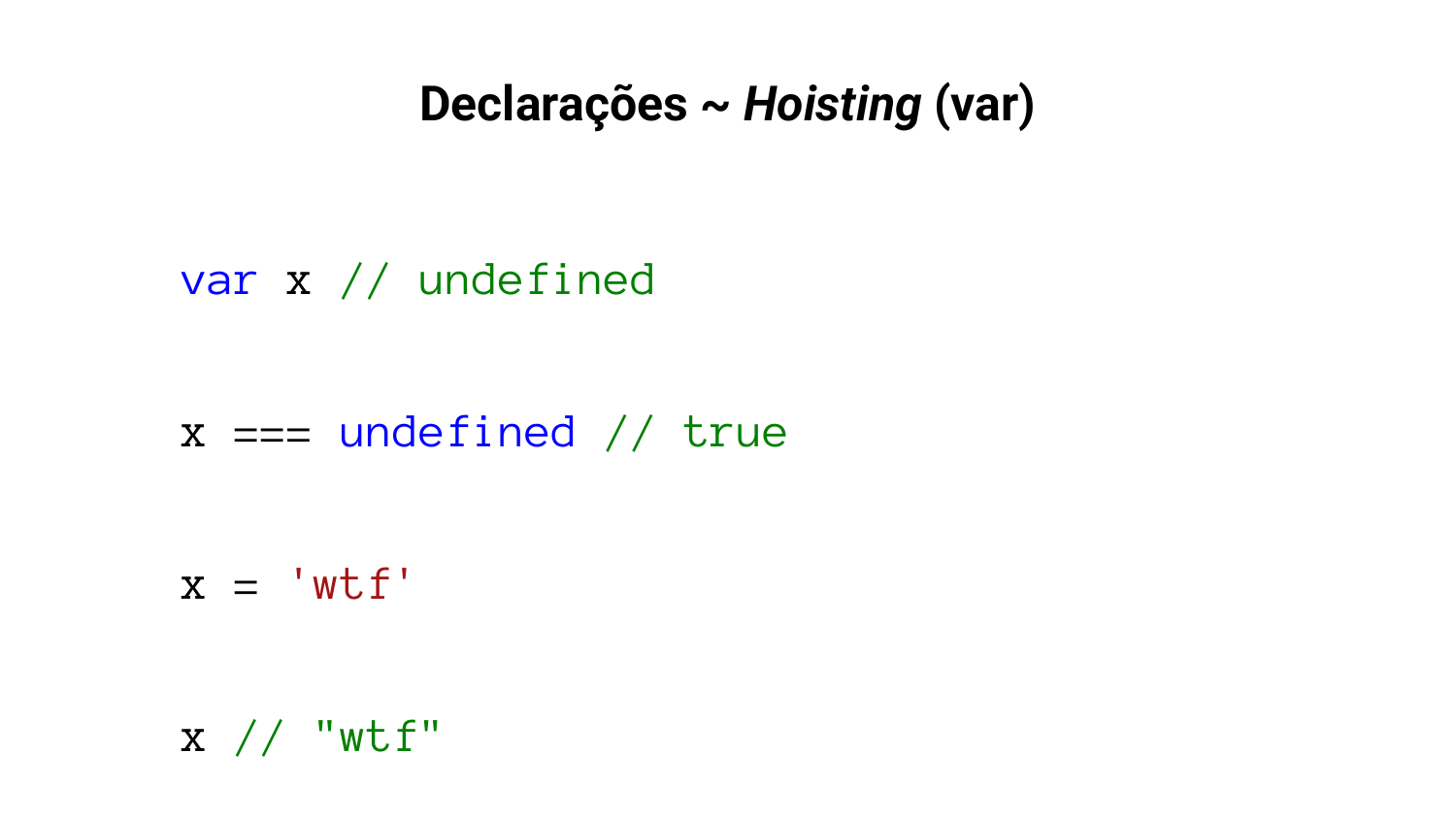

Declarações ~ Hoisting (var)
var x // undefined

x === undefined // true

x = 'wtf'

x // "wtf"